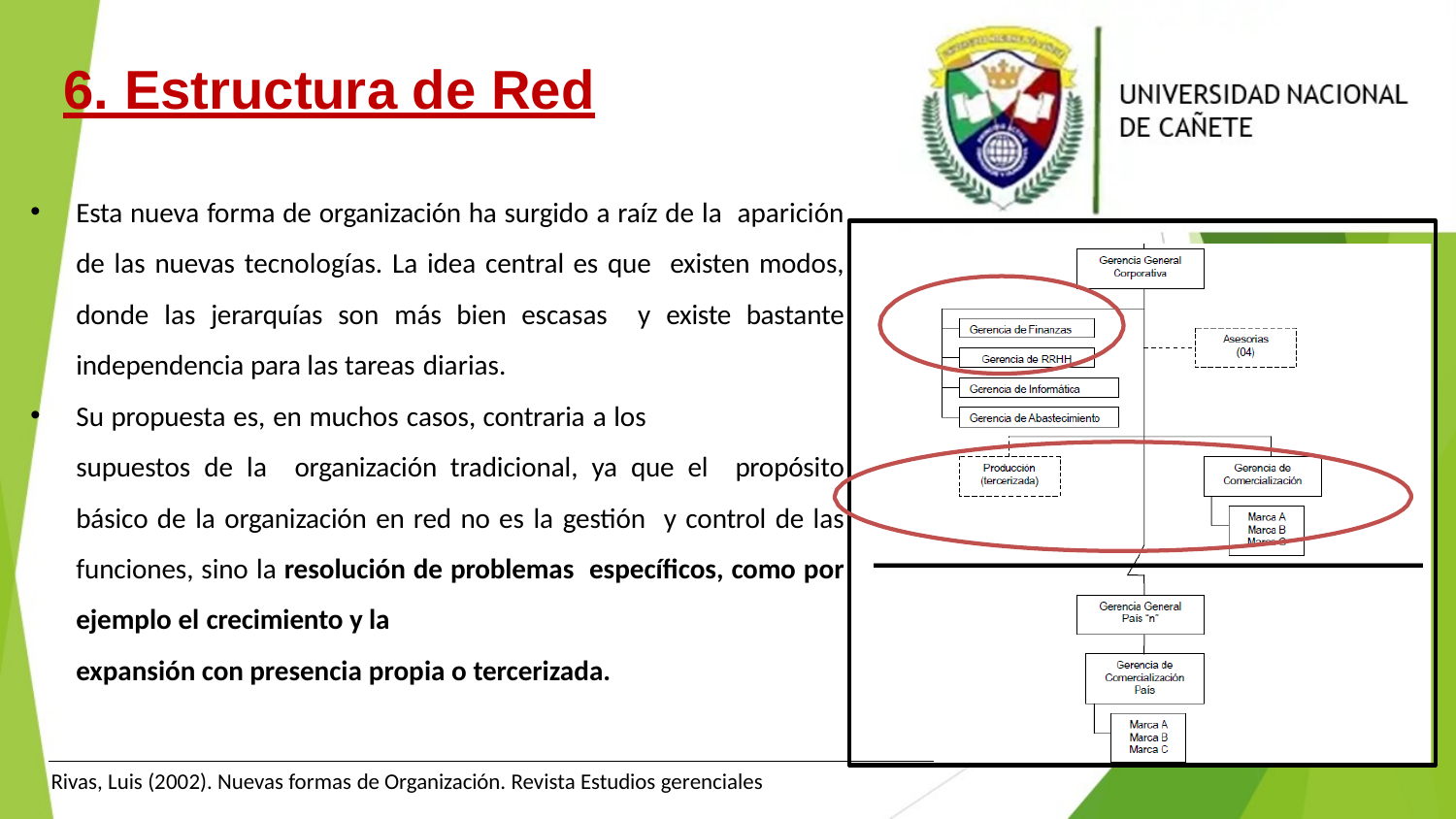

# 6. Estructura de Red
Esta nueva forma de organización ha surgido a raíz de la  aparición de las nuevas tecnologías. La idea central es que  existen modos, donde las jerarquías son más bien escasas  y existe bastante independencia para las tareas diarias.
Su propuesta es, en muchos casos, contraria a los
supuestos de la  organización tradicional, ya que el  propósito básico de la organización en red no es la gestión  y control de las funciones, sino la resolución de problemas  específicos, como por ejemplo el crecimiento y la
expansión con presencia propia o tercerizada.

Rivas, Luis (2002). Nuevas formas de Organización. Revista Estudios gerenciales